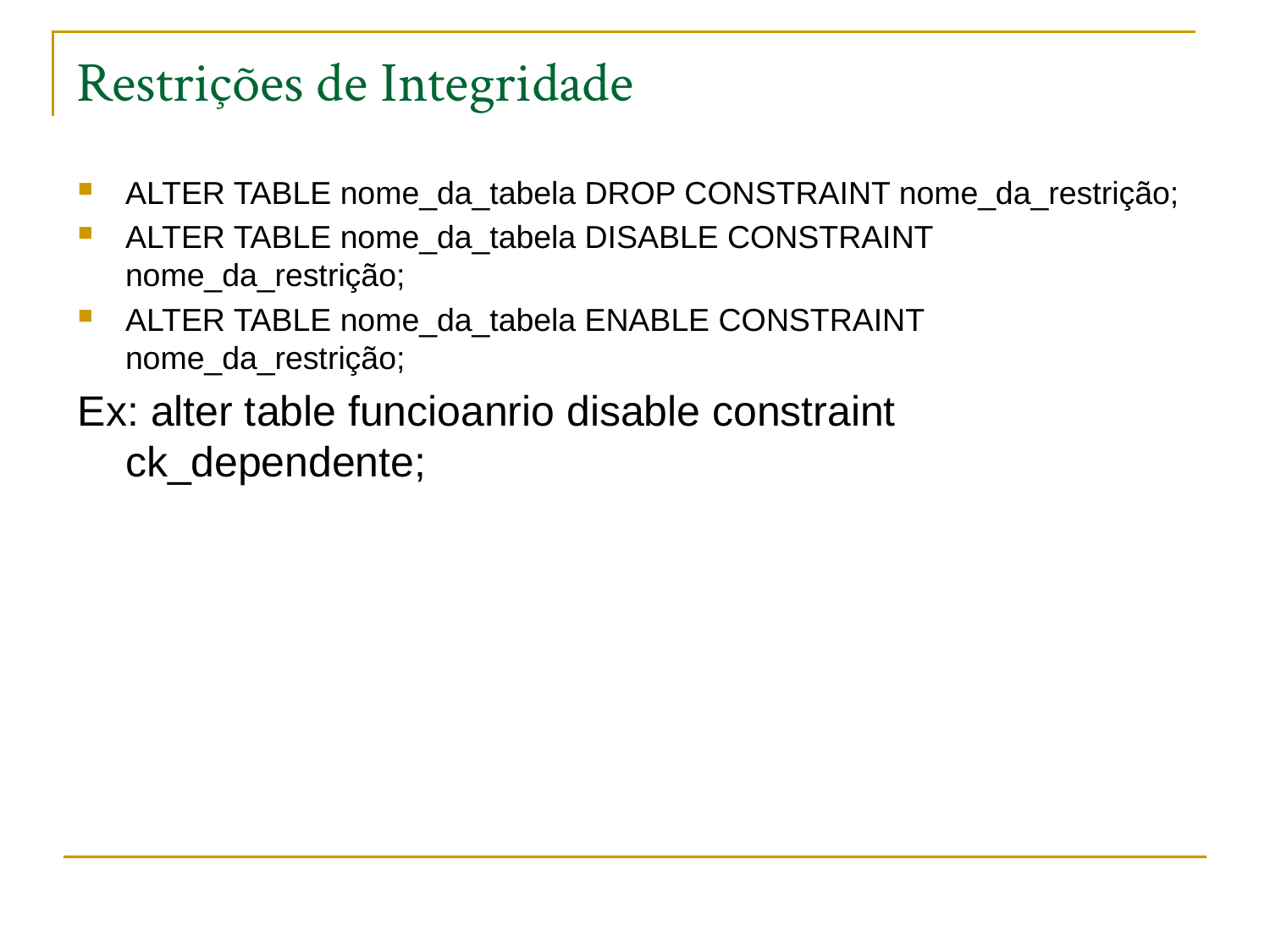

# Restrições de Integridade
ALTER TABLE nome_da_tabela DROP CONSTRAINT nome_da_restrição;
ALTER TABLE nome_da_tabela DISABLE CONSTRAINT nome_da_restrição;
ALTER TABLE nome_da_tabela ENABLE CONSTRAINT nome_da_restrição;
Ex: alter table funcioanrio disable constraint ck_dependente;